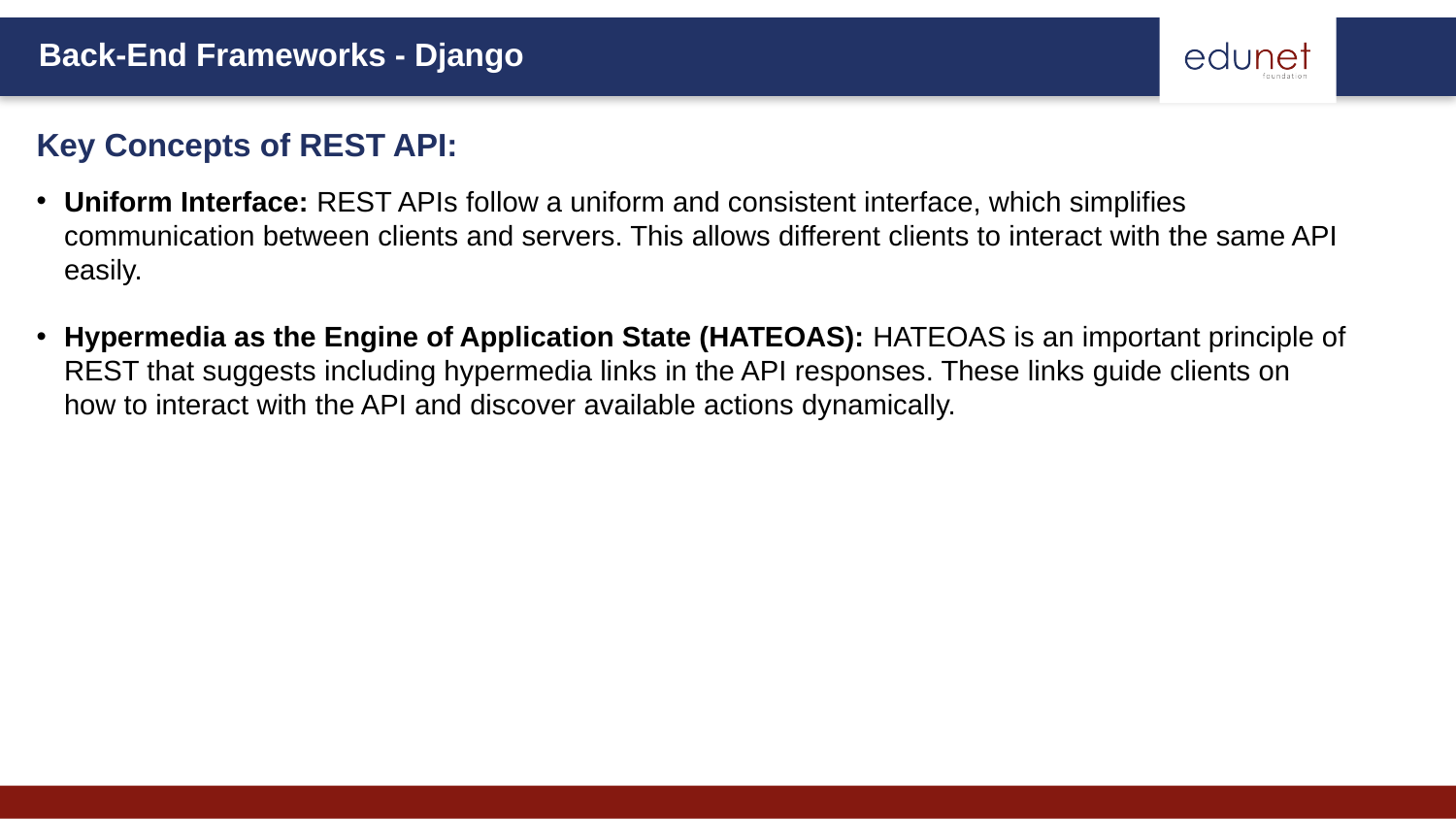

Key Concepts of REST API:
# Uniform Interface: REST APIs follow a uniform and consistent interface, which simplifies communication between clients and servers. This allows different clients to interact with the same API easily.

Hypermedia as the Engine of Application State (HATEOAS): HATEOAS is an important principle of REST that suggests including hypermedia links in the API responses. These links guide clients on how to interact with the API and discover available actions dynamically.